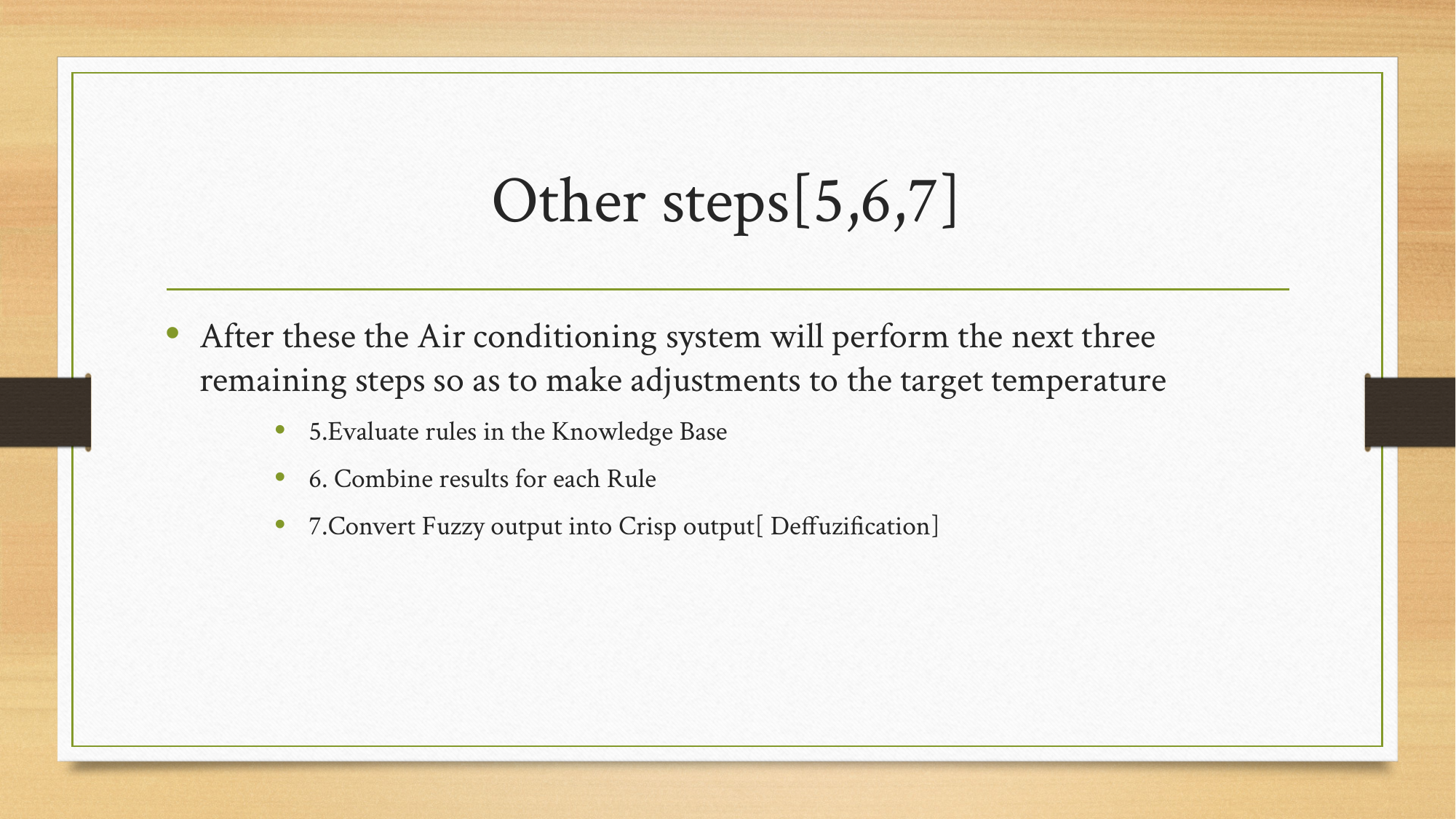

# Other steps[5,6,7]
After these the Air conditioning system will perform the next three remaining steps so as to make adjustments to the target temperature
5.Evaluate rules in the Knowledge Base
6. Combine results for each Rule
7.Convert Fuzzy output into Crisp output[ Deffuzification]